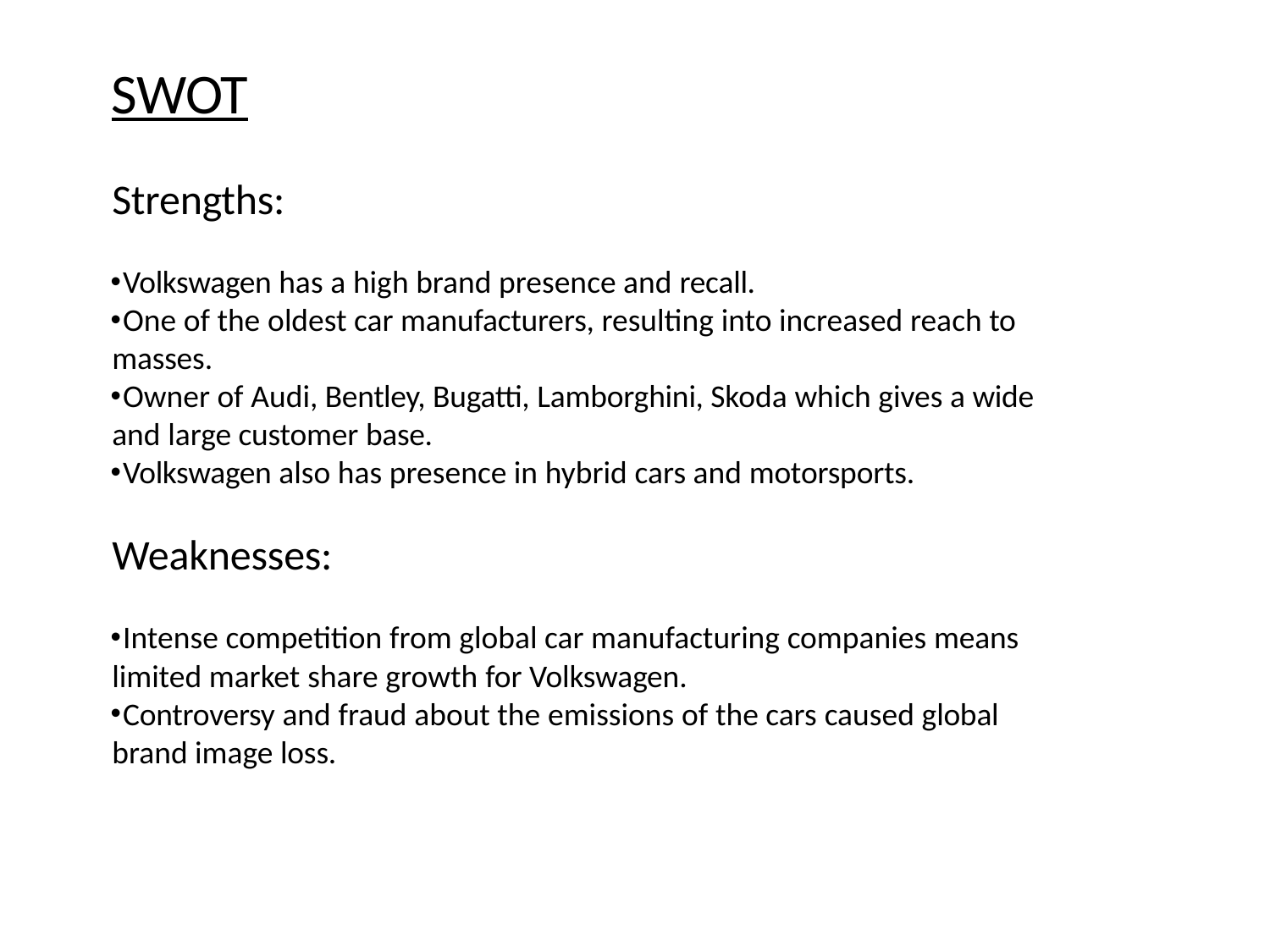

# SWOT
Strengths:
Volkswagen has a high brand presence and recall.
One of the oldest car manufacturers, resulting into increased reach to
masses.
Owner of Audi, Bentley, Bugatti, Lamborghini, Skoda which gives a wide
and large customer base.
Volkswagen also has presence in hybrid cars and motorsports.
Weaknesses:
Intense competition from global car manufacturing companies means
limited market share growth for Volkswagen.
Controversy and fraud about the emissions of the cars caused global
brand image loss.